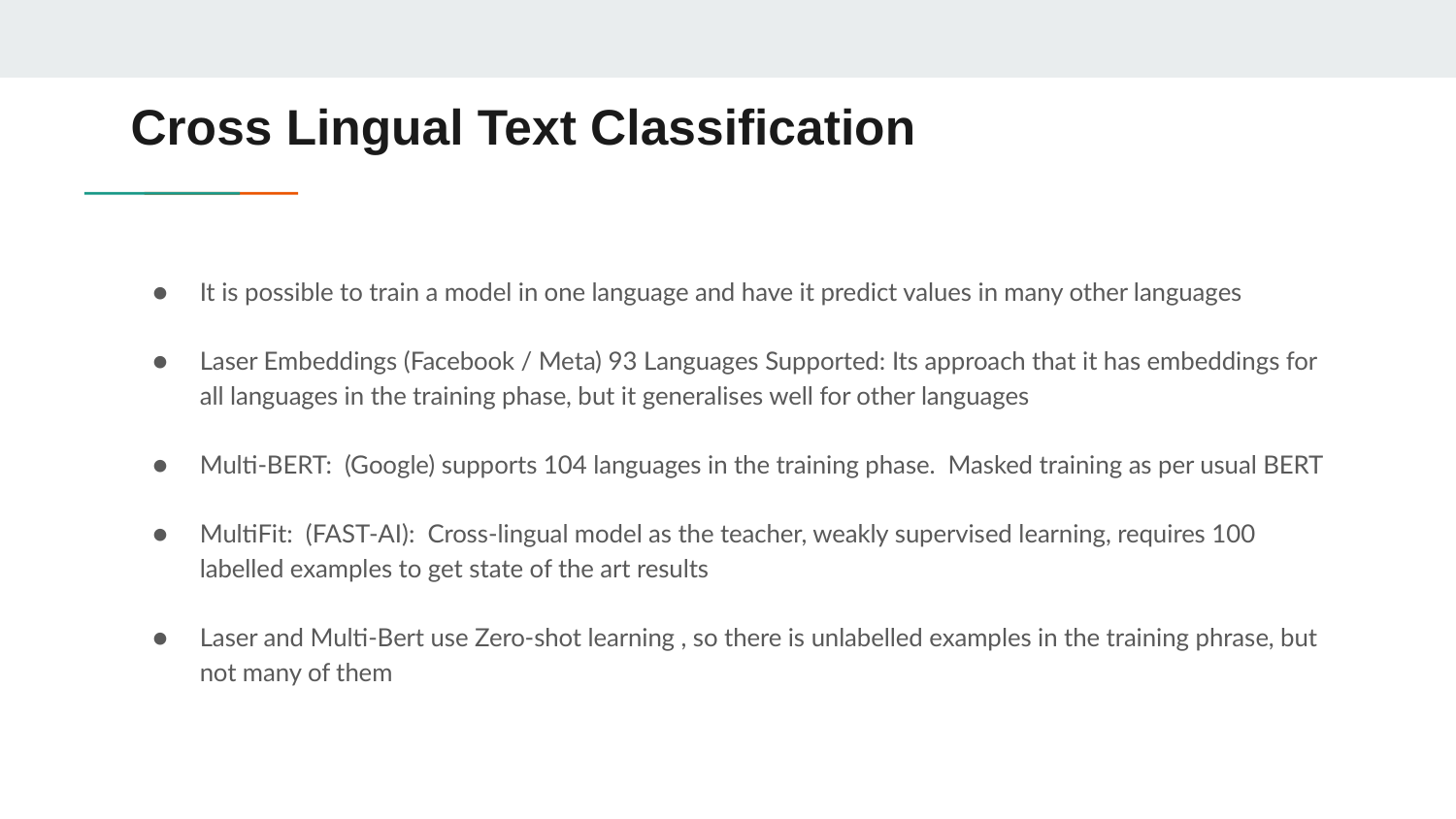

# Cross Lingual Text Classification
It is possible to train a model in one language and have it predict values in many other languages

Laser Embeddings (Facebook / Meta) 93 Languages Supported: Its approach that it has embeddings for all languages in the training phase, but it generalises well for other languages

Multi-BERT:  (Google) supports 104 languages in the training phase.  Masked training as per usual BERT

MultiFit:  (FAST-AI):  Cross-lingual model as the teacher, weakly supervised learning, requires 100 labelled examples to get state of the art results

Laser and Multi-Bert use Zero-shot learning , so there is unlabelled examples in the training phrase, but not many of them